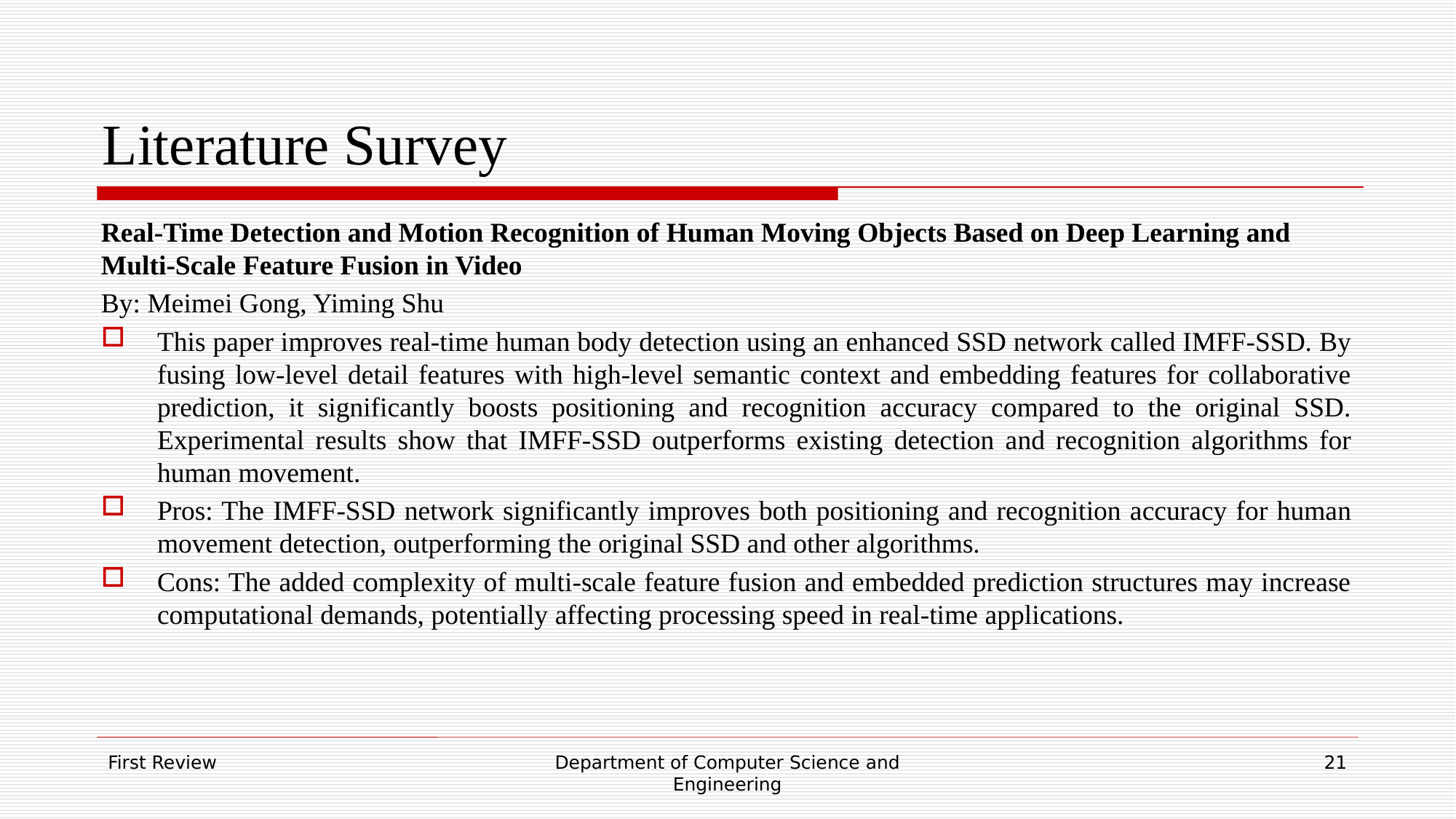

# Literature Survey
Real-Time Detection and Motion Recognition of Human Moving Objects Based on Deep Learning and Multi-Scale Feature Fusion in Video
By: Meimei Gong, Yiming Shu
This paper improves real-time human body detection using an enhanced SSD network called IMFF-SSD. By fusing low-level detail features with high-level semantic context and embedding features for collaborative prediction, it significantly boosts positioning and recognition accuracy compared to the original SSD. Experimental results show that IMFF-SSD outperforms existing detection and recognition algorithms for human movement.
Pros: The IMFF-SSD network significantly improves both positioning and recognition accuracy for human movement detection, outperforming the original SSD and other algorithms.
Cons: The added complexity of multi-scale feature fusion and embedded prediction structures may increase computational demands, potentially affecting processing speed in real-time applications.
First Review
Department of Computer Science and Engineering
21